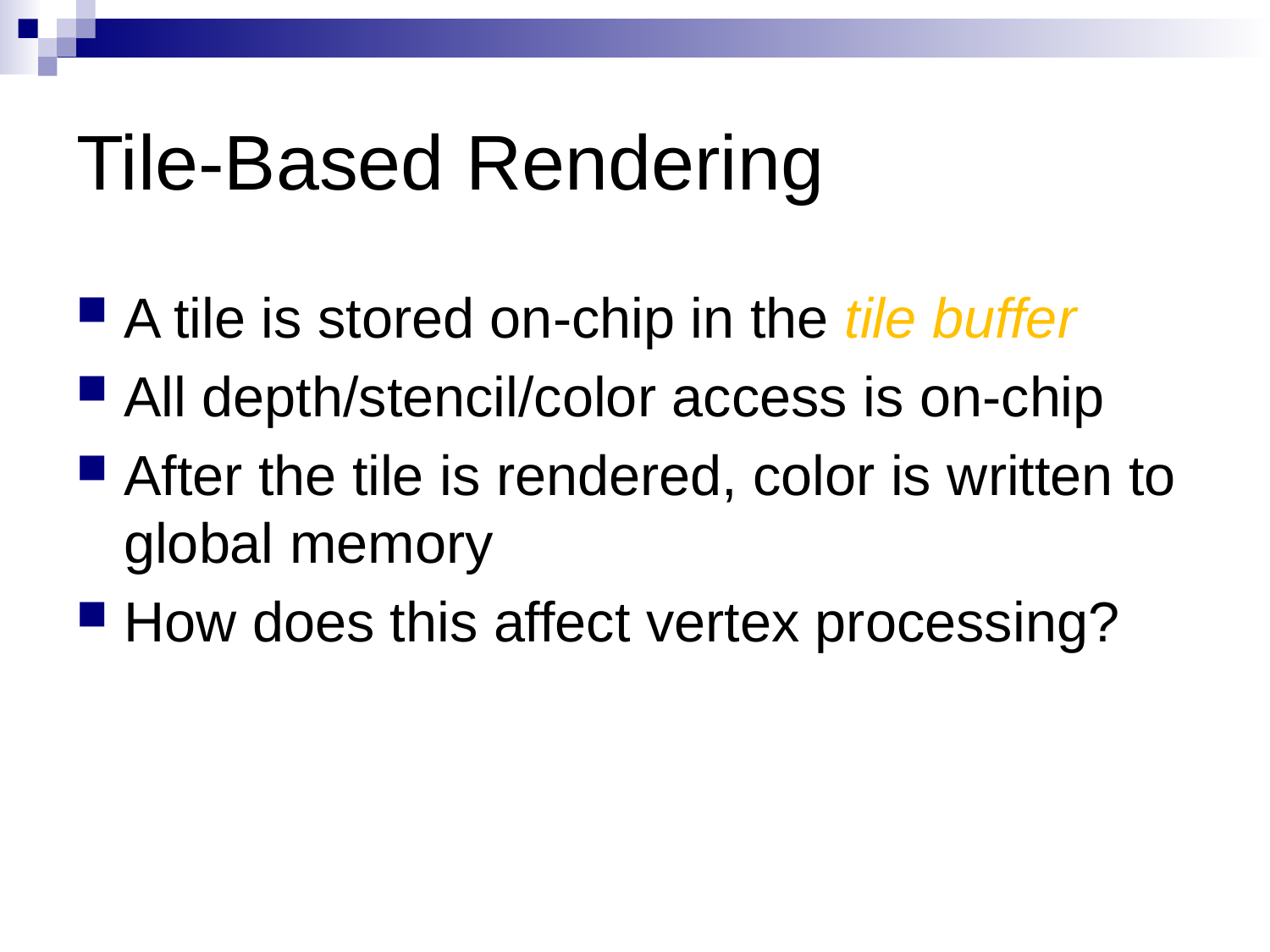

# Tile-Based Rendering
A tile is stored on-chip in the tile buffer
All depth/stencil/color access is on-chip
After the tile is rendered, color is written to global memory
How does this affect vertex processing?